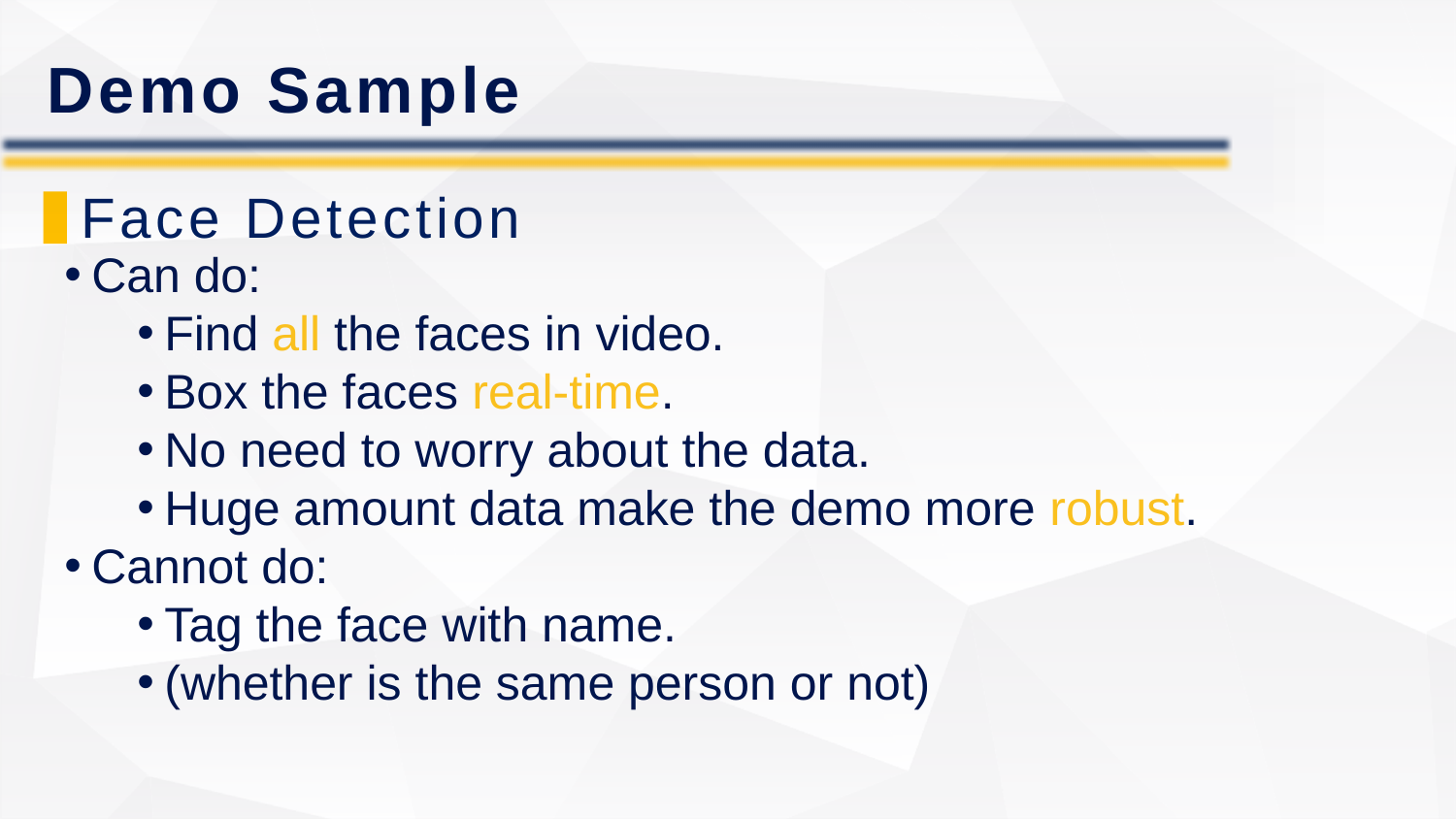

Demo Sample

Face Detection

Can do:
Find all the faces in video.
Box the faces real-time.
No need to worry about the data.
Huge amount data make the demo more robust.
Cannot do:
Tag the face with name.
(whether is the same person or not)